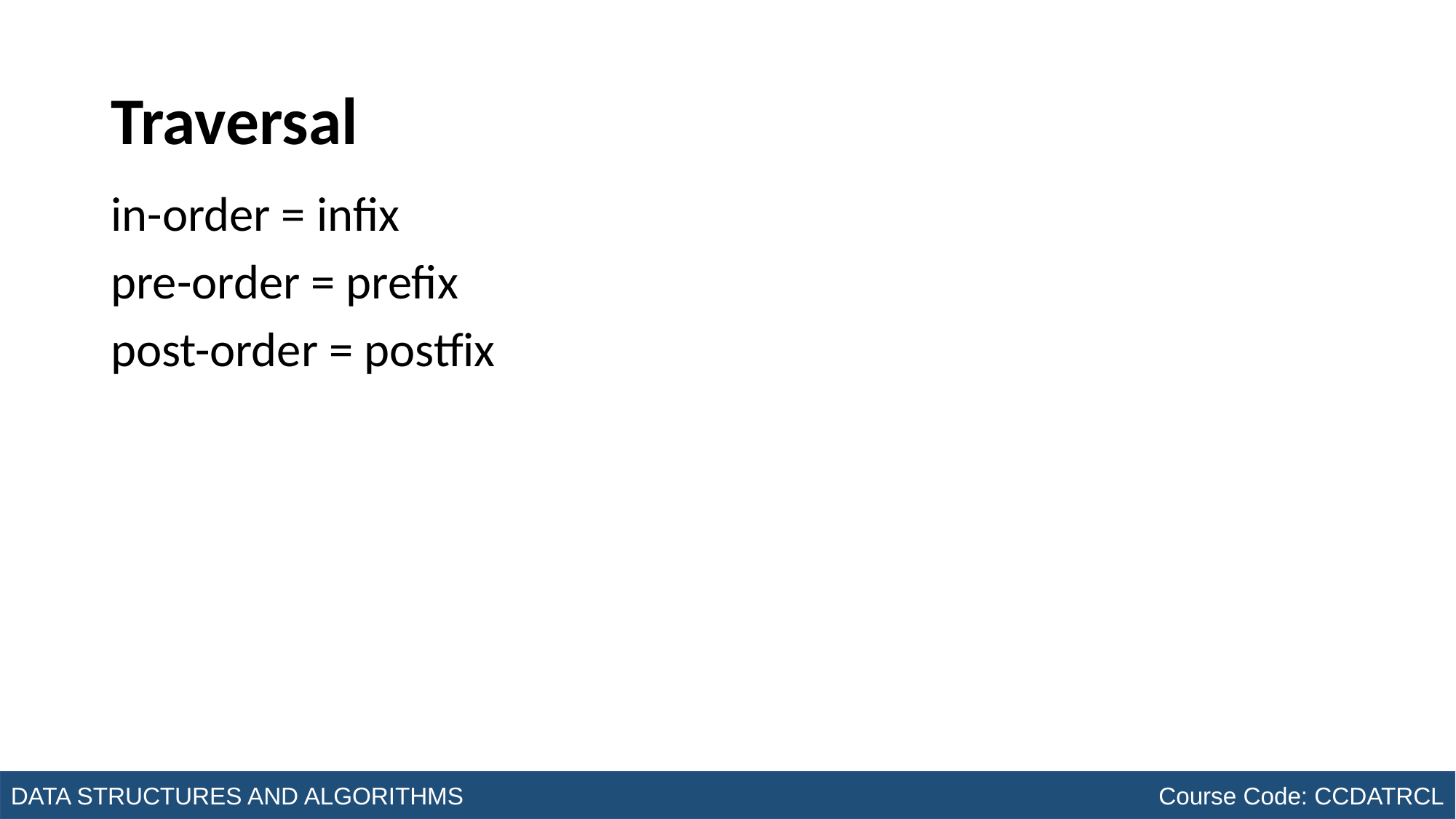

# Traversal
in-order = infix
pre-order = prefix
post-order = postfix

Joseph Marvin R. Imperial
DATA STRUCTURES AND ALGORITHMS
NU College of Computing and Information Technologies
Course Code: CCDATRCL